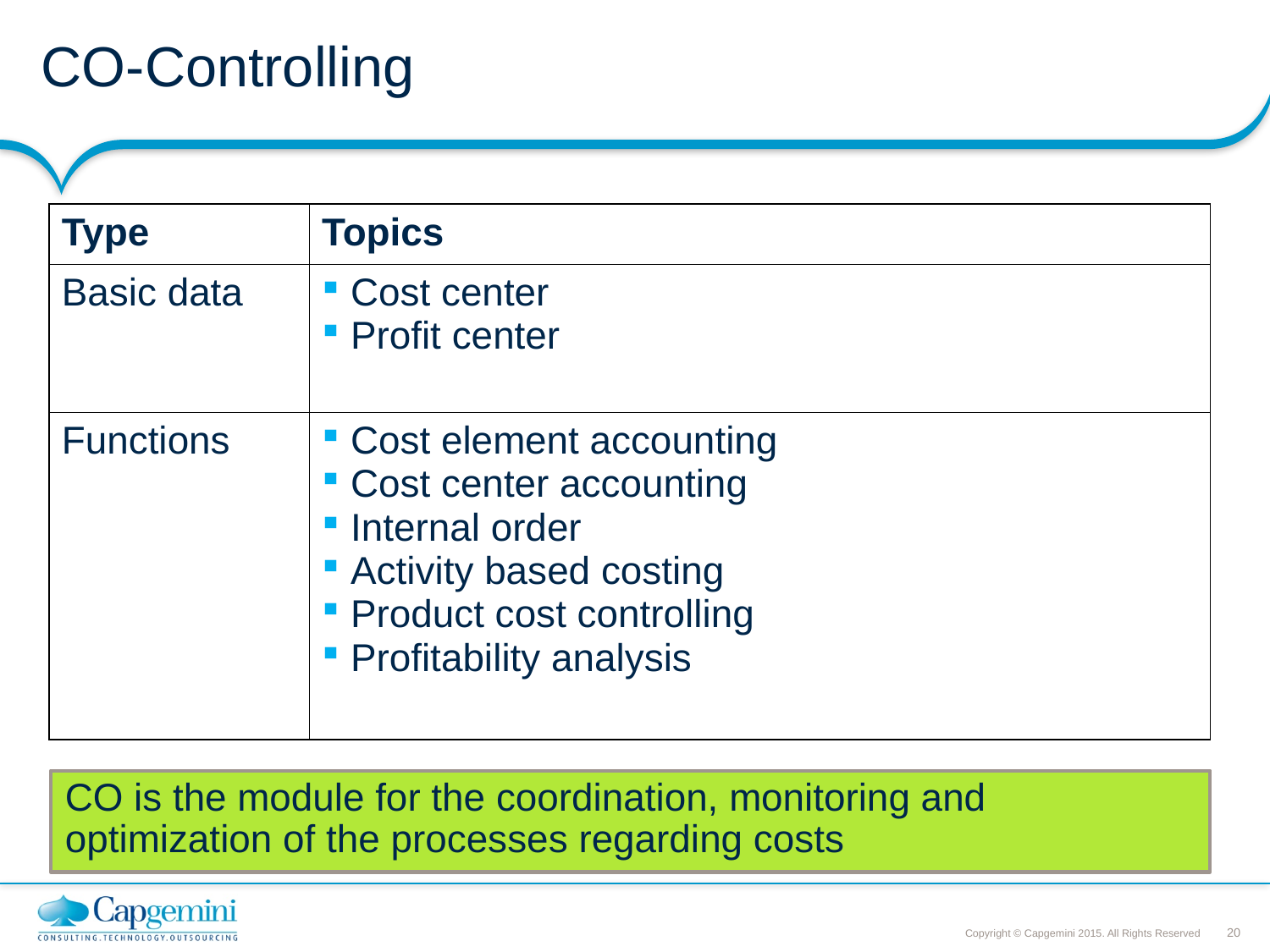

# CO-Controlling
| Type | Topics |
| --- | --- |
| Basic data | Cost center Profit center |
| Functions | Cost element accounting Cost center accounting Internal order Activity based costing Product cost controlling Profitability analysis |

CO is the module for the coordination, monitoring and optimization of the processes regarding costs